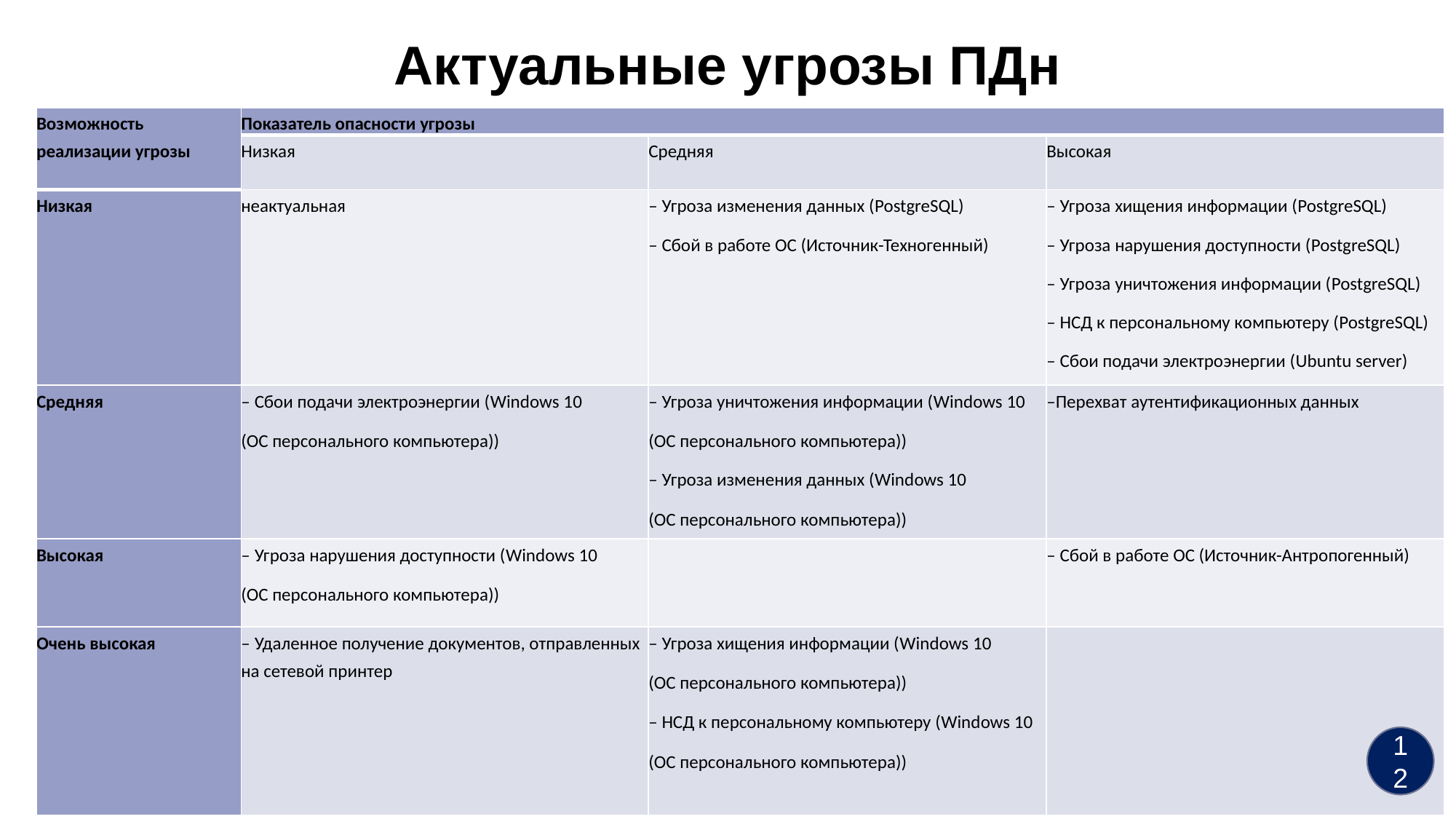

# Актуальные угрозы ПДн
| Возможность реализации угрозы | Показатель опасности угрозы |  |  |
| --- | --- | --- | --- |
|  | Низкая | Средняя | Высокая |
| Низкая | неактуальная | – Угроза изменения данных (PostgreSQL) – Сбой в работе ОС (Источник-Техногенный) | – Угроза хищения информации (PostgreSQL) – Угроза нарушения доступности (PostgreSQL) – Угроза уничтожения информации (PostgreSQL) – НСД к персональному компьютеру (PostgreSQL) – Сбои подачи электроэнергии (Ubuntu server) |
| Средняя | – Сбои подачи электроэнергии (Windows 10 (ОС персонального компьютера)) | – Угроза уничтожения информации (Windows 10 (ОС персонального компьютера)) – Угроза изменения данных (Windows 10 (ОС персонального компьютера)) | –Перехват аутентификационных данных |
| Высокая | – Угроза нарушения доступности (Windows 10 (ОС персонального компьютера)) |  | – Сбой в работе ОС (Источник-Антропогенный) |
| Очень высокая | – Удаленное получение документов, отправленных на сетевой принтер | – Угроза хищения информации (Windows 10 (ОС персонального компьютера)) – НСД к персональному компьютеру (Windows 10 (ОС персонального компьютера)) |  |

12